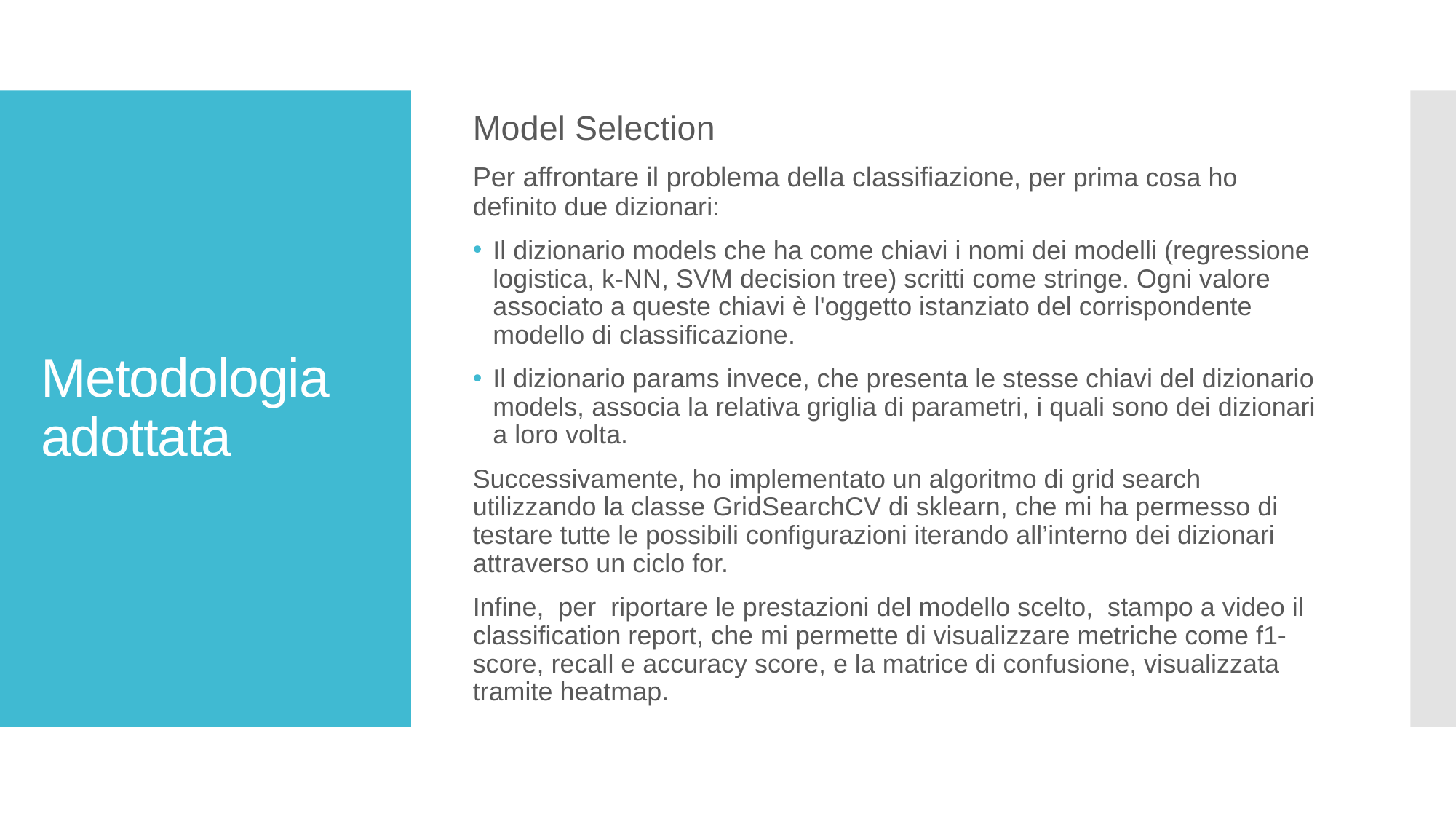

Model Selection
Per affrontare il problema della classifiazione, per prima cosa ho definito due dizionari:
Il dizionario models che ha come chiavi i nomi dei modelli (regressione logistica, k-NN, SVM decision tree) scritti come stringe. Ogni valore associato a queste chiavi è l'oggetto istanziato del corrispondente modello di classificazione.
Il dizionario params invece, che presenta le stesse chiavi del dizionario models, associa la relativa griglia di parametri, i quali sono dei dizionari a loro volta.
Successivamente, ho implementato un algoritmo di grid search utilizzando la classe GridSearchCV di sklearn, che mi ha permesso di testare tutte le possibili configurazioni iterando all’interno dei dizionari attraverso un ciclo for.
Infine,  per  riportare le prestazioni del modello scelto,  stampo a video il classification report, che mi permette di visualizzare metriche come f1-score, recall e accuracy score, e la matrice di confusione, visualizzata tramite heatmap.
# Metodologia adottata